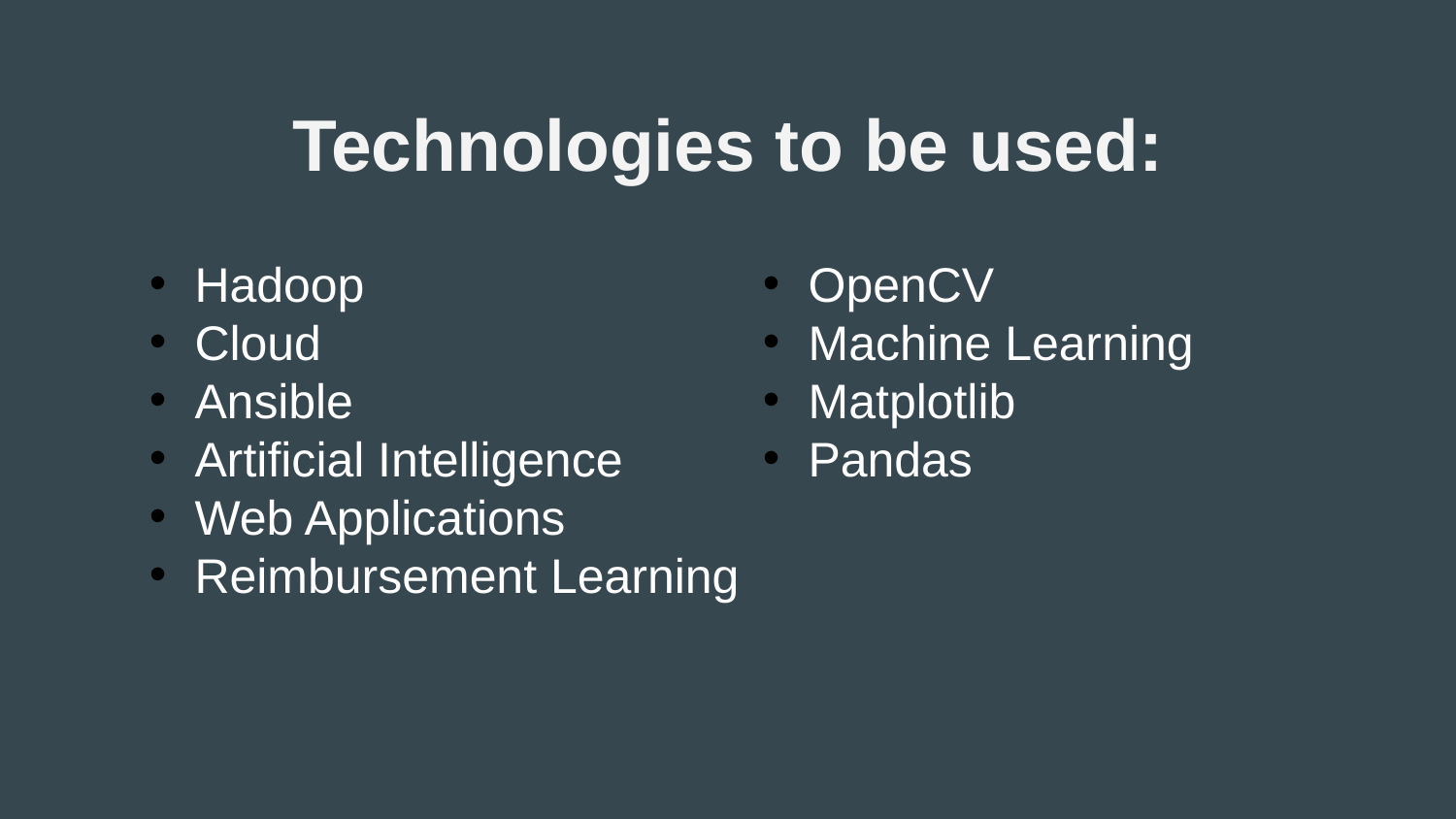

# Technologies to be used:

Hadoop
Cloud
Ansible
Artificial Intelligence
Web Applications
Reimbursement Learning
OpenCV
Machine Learning
Matplotlib
Pandas